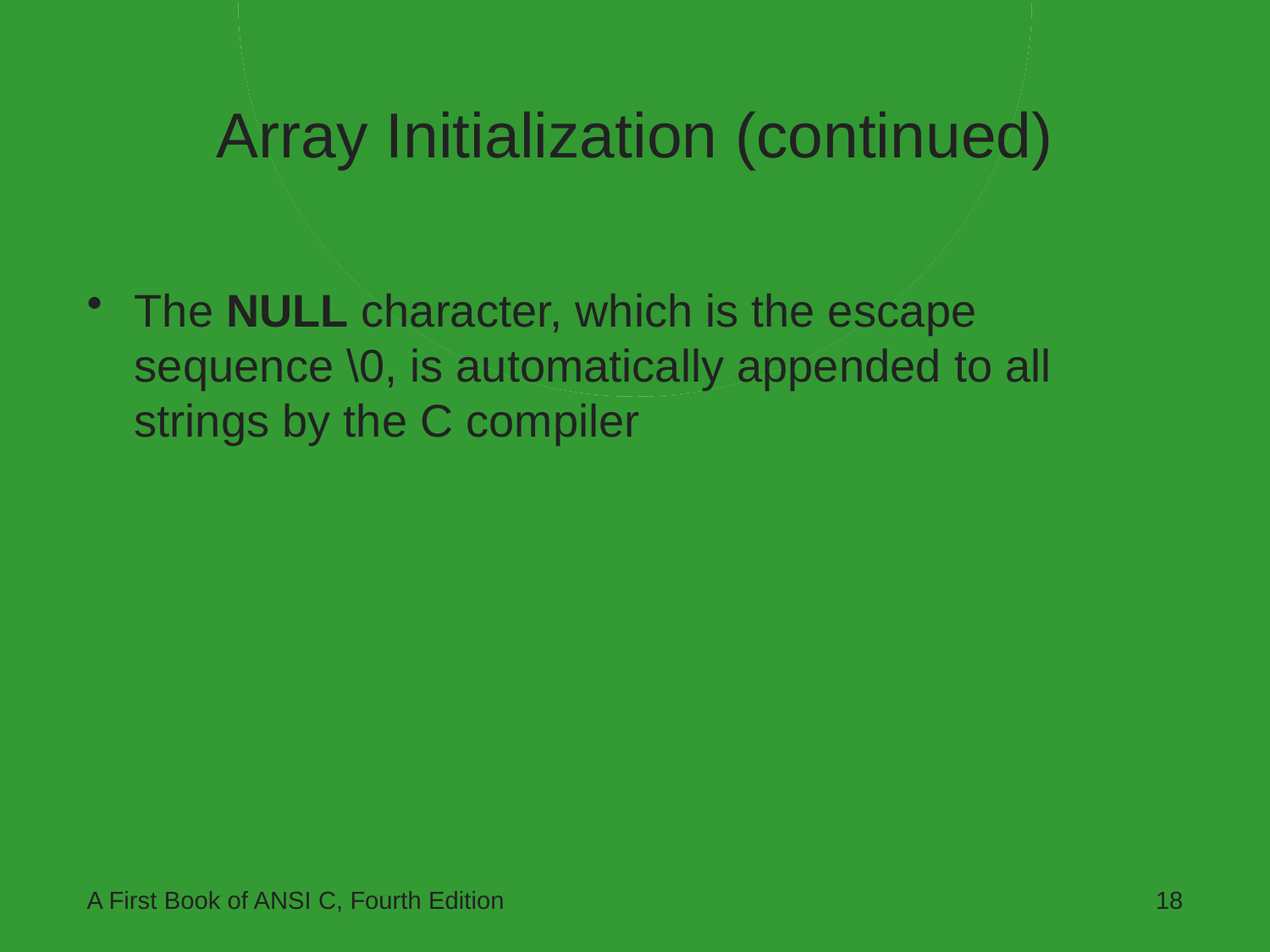

# Array Initialization (continued)
The NULL character, which is the escape sequence \0, is automatically appended to all strings by the C compiler

A First Book of ANSI C, Fourth Edition
18